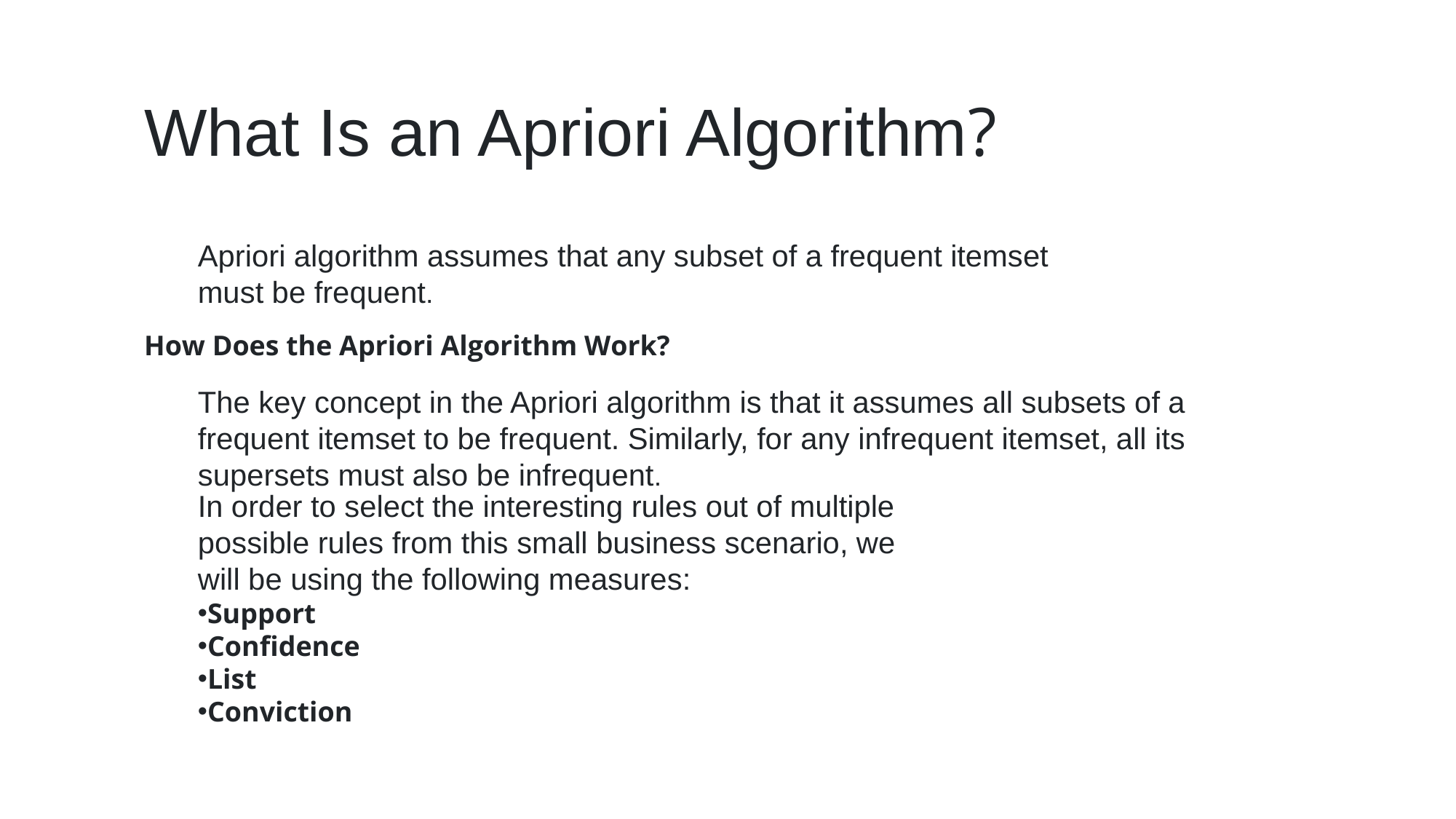

# What Is an Apriori Algorithm?
Apriori algorithm assumes that any subset of a frequent itemset must be frequent.

How Does the Apriori Algorithm Work?
The key concept in the Apriori algorithm is that it assumes all subsets of a frequent itemset to be frequent. Similarly, for any infrequent itemset, all its supersets must also be infrequent.
In order to select the interesting rules out of multiple possible rules from this small business scenario, we will be using the following measures:
Support
Confidence
List
Conviction